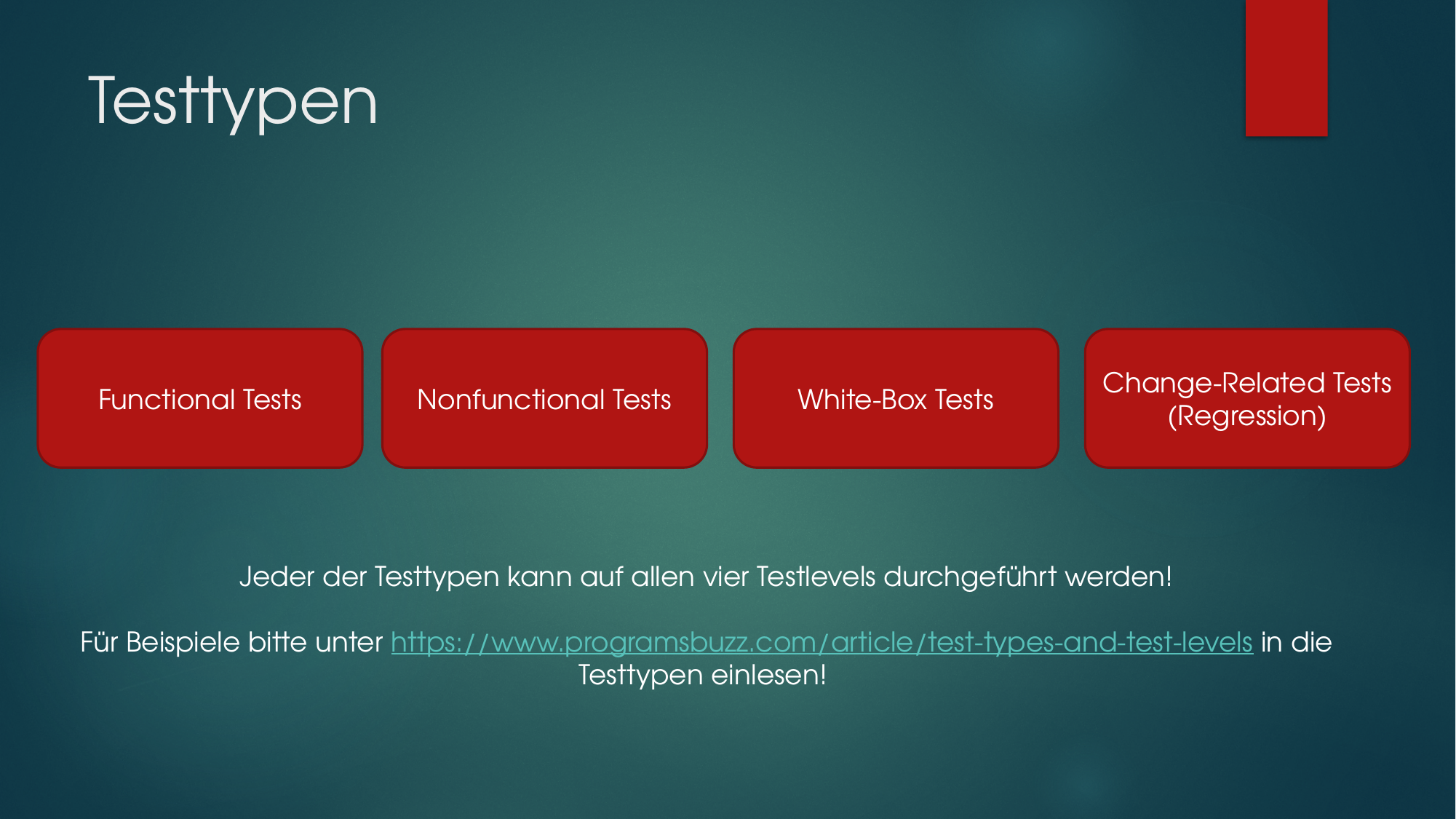

# Testtypen
White-Box Tests
Change-Related Tests (Regression)
Nonfunctional Tests
Functional Tests
Jeder der Testtypen kann auf allen vier Testlevels durchgeführt werden!

Für Beispiele bitte unter https://www.programsbuzz.com/article/test-types-and-test-levels in die Testtypen einlesen!